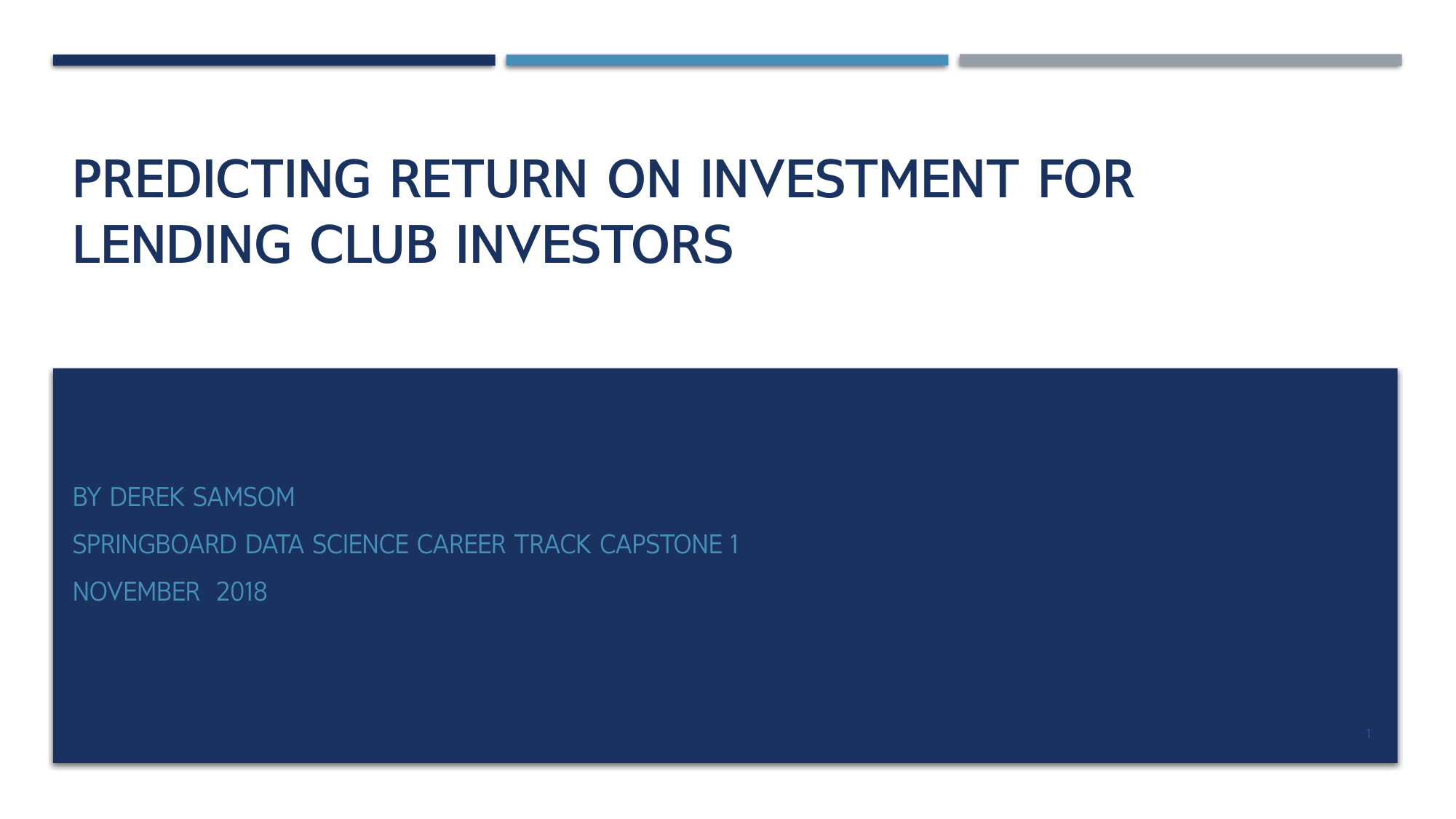

# Predicting Return on Investment for Lending Club Investors
By Derek Samsom
Springboard Data Science Career Track Capstone 1
November  2018
1